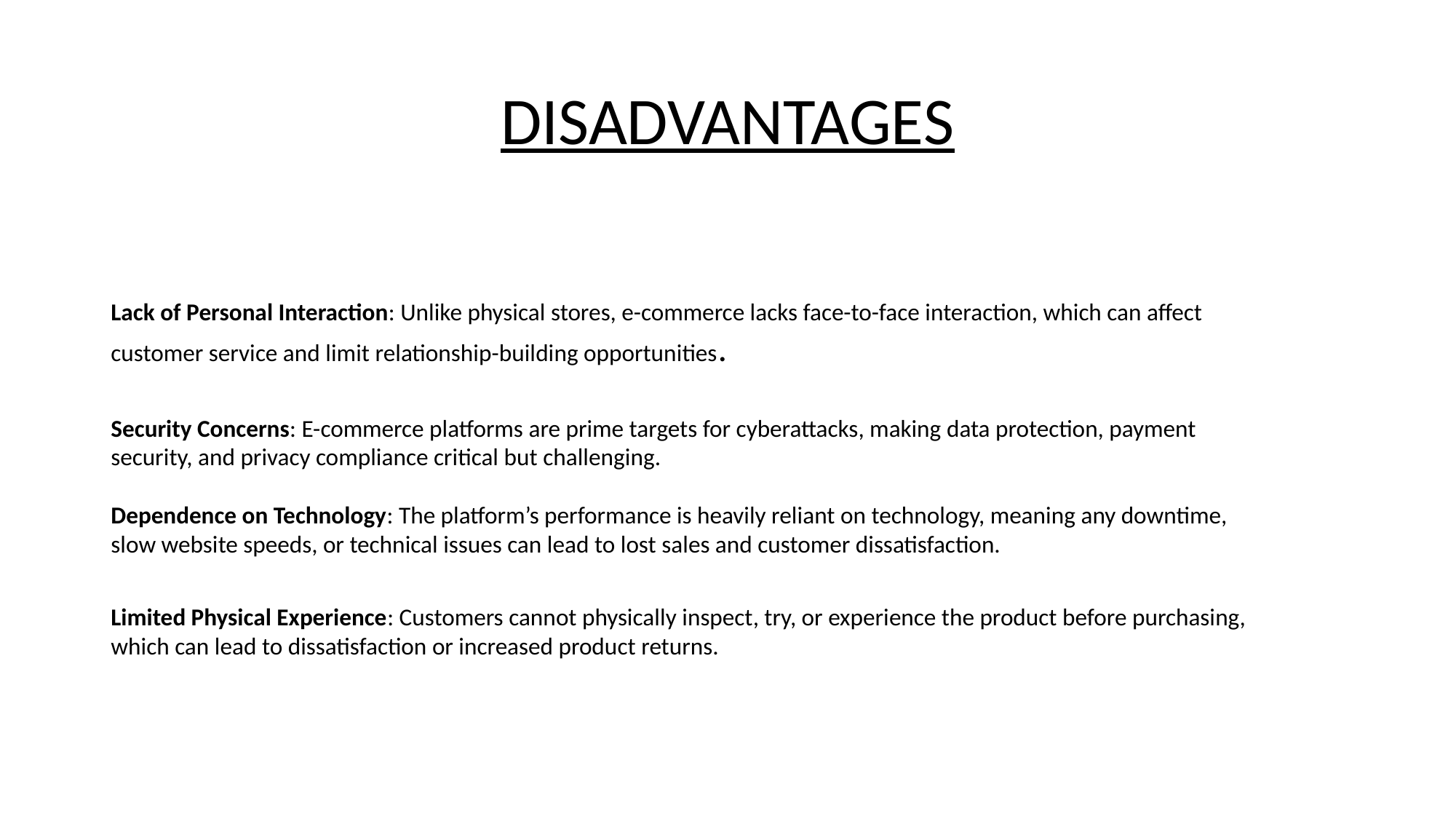

# DISADVANTAGES
Lack of Personal Interaction: Unlike physical stores, e-commerce lacks face-to-face interaction, which can affect customer service and limit relationship-building opportunities.

Security Concerns: E-commerce platforms are prime targets for cyberattacks, making data protection, payment security, and privacy compliance critical but challenging.

Dependence on Technology: The platform’s performance is heavily reliant on technology, meaning any downtime, slow website speeds, or technical issues can lead to lost sales and customer dissatisfaction.

Limited Physical Experience: Customers cannot physically inspect, try, or experience the product before purchasing, which can lead to dissatisfaction or increased product returns.